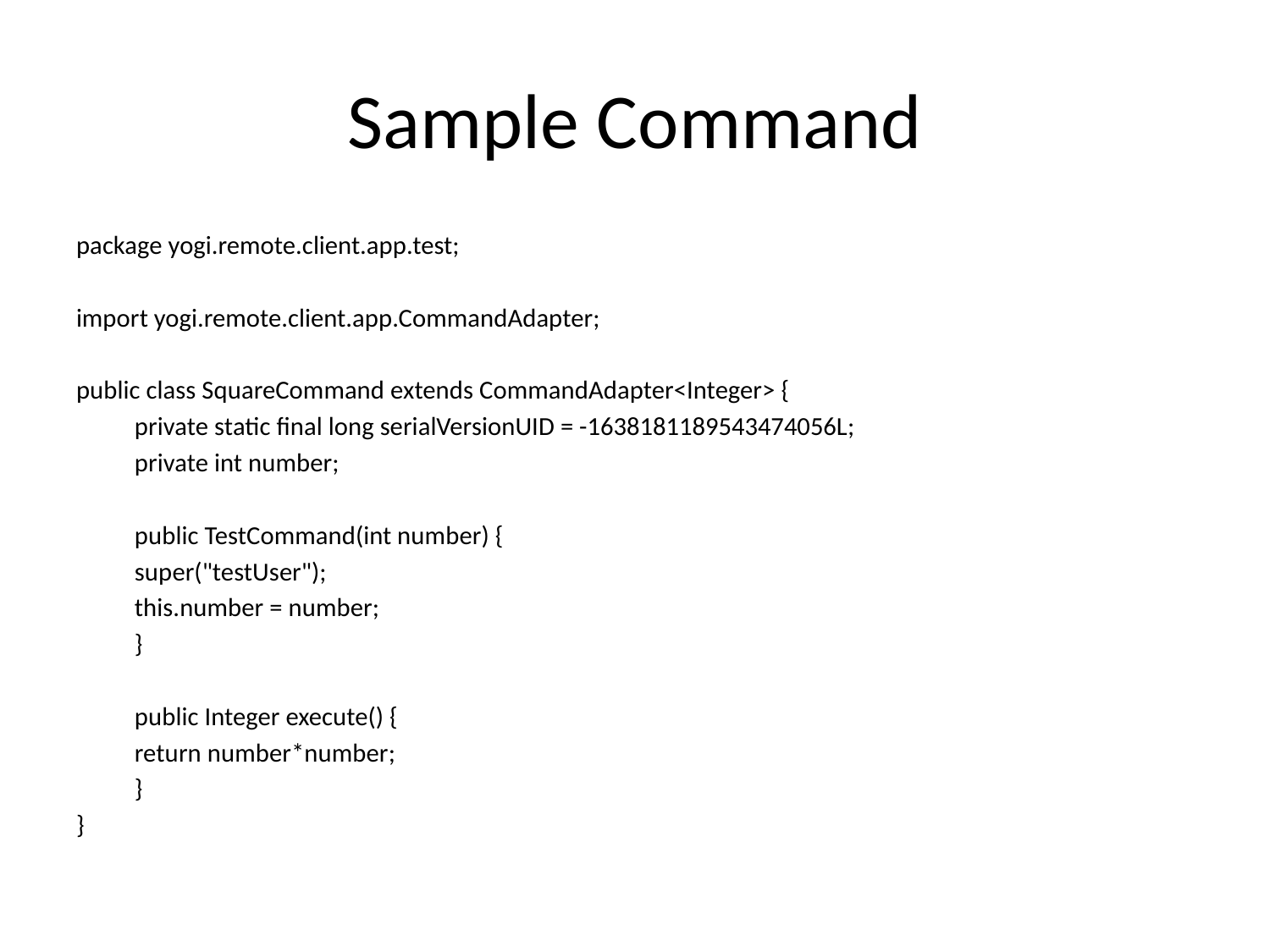

# Sample Command
package yogi.remote.client.app.test;

import yogi.remote.client.app.CommandAdapter;

public class SquareCommand extends CommandAdapter<Integer> {
	private static final long serialVersionUID = -1638181189543474056L;
	private int number;

	public TestCommand(int number) {
		super("testUser");
		this.number = number;
	}

	public Integer execute() {
		return number*number;
	}
}